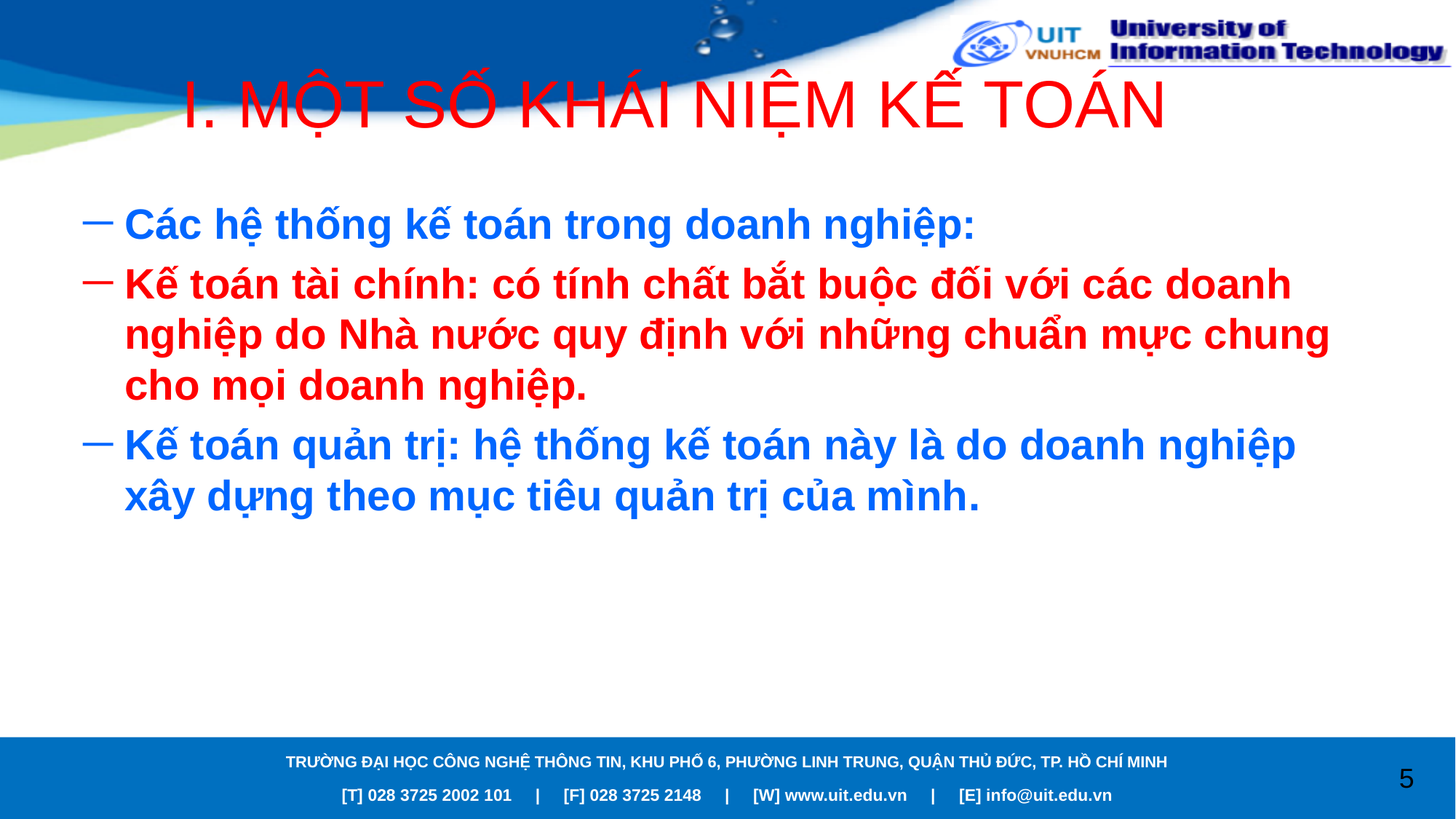

# I. MỘT SỐ KHÁI NIỆM KẾ TOÁN
Các hệ thống kế toán trong doanh nghiệp:
Kế toán tài chính: có tính chất bắt buộc đối với các doanh nghiệp do Nhà nước quy định với những chuẩn mực chung cho mọi doanh nghiệp.
Kế toán quản trị: hệ thống kế toán này là do doanh nghiệp xây dựng theo mục tiêu quản trị của mình.